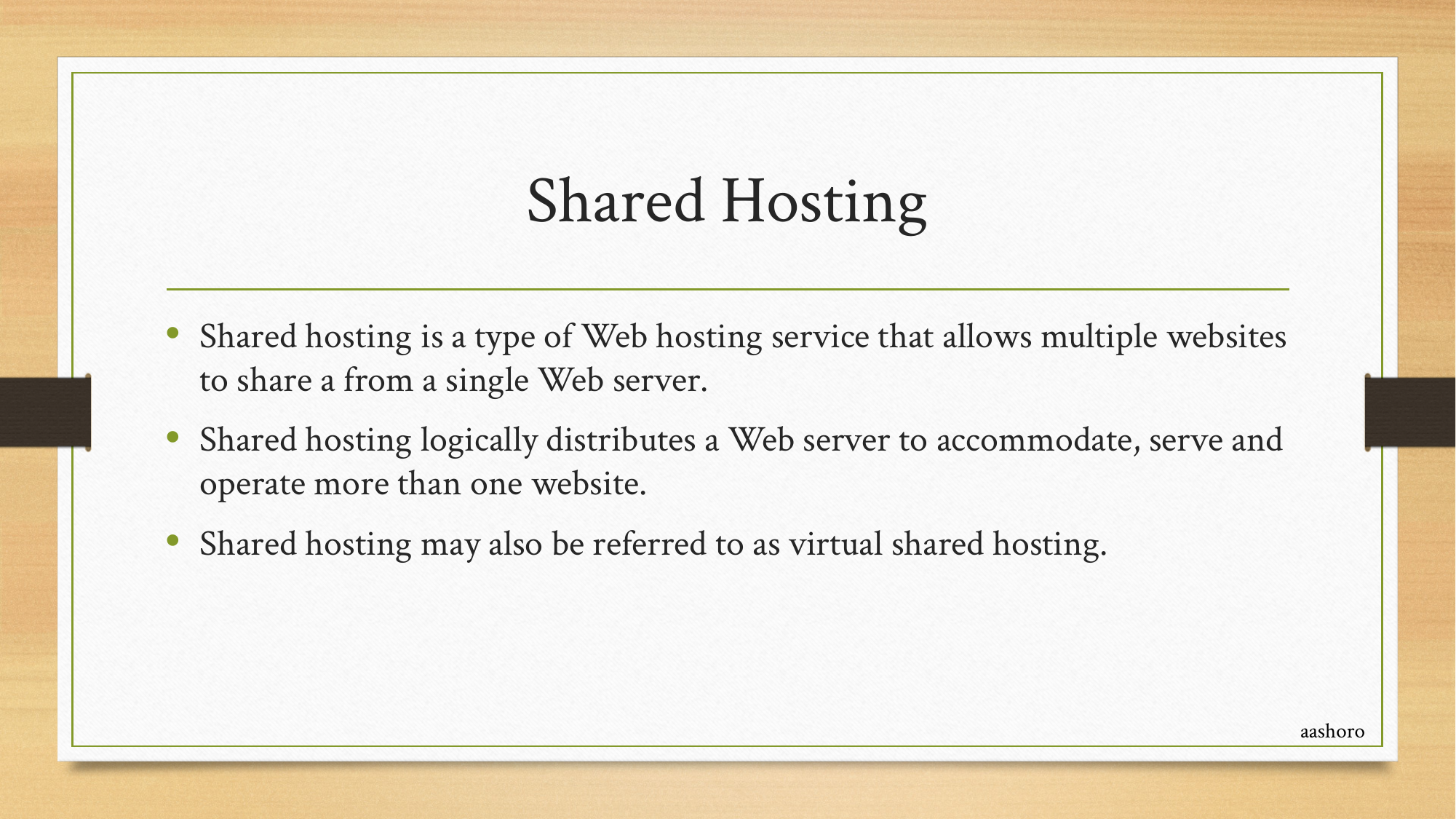

# Shared Hosting
Shared hosting is a type of Web hosting service that allows multiple websites to share a from a single Web server.
Shared hosting logically distributes a Web server to accommodate, serve and operate more than one website.
Shared hosting may also be referred to as virtual shared hosting.

aashoro